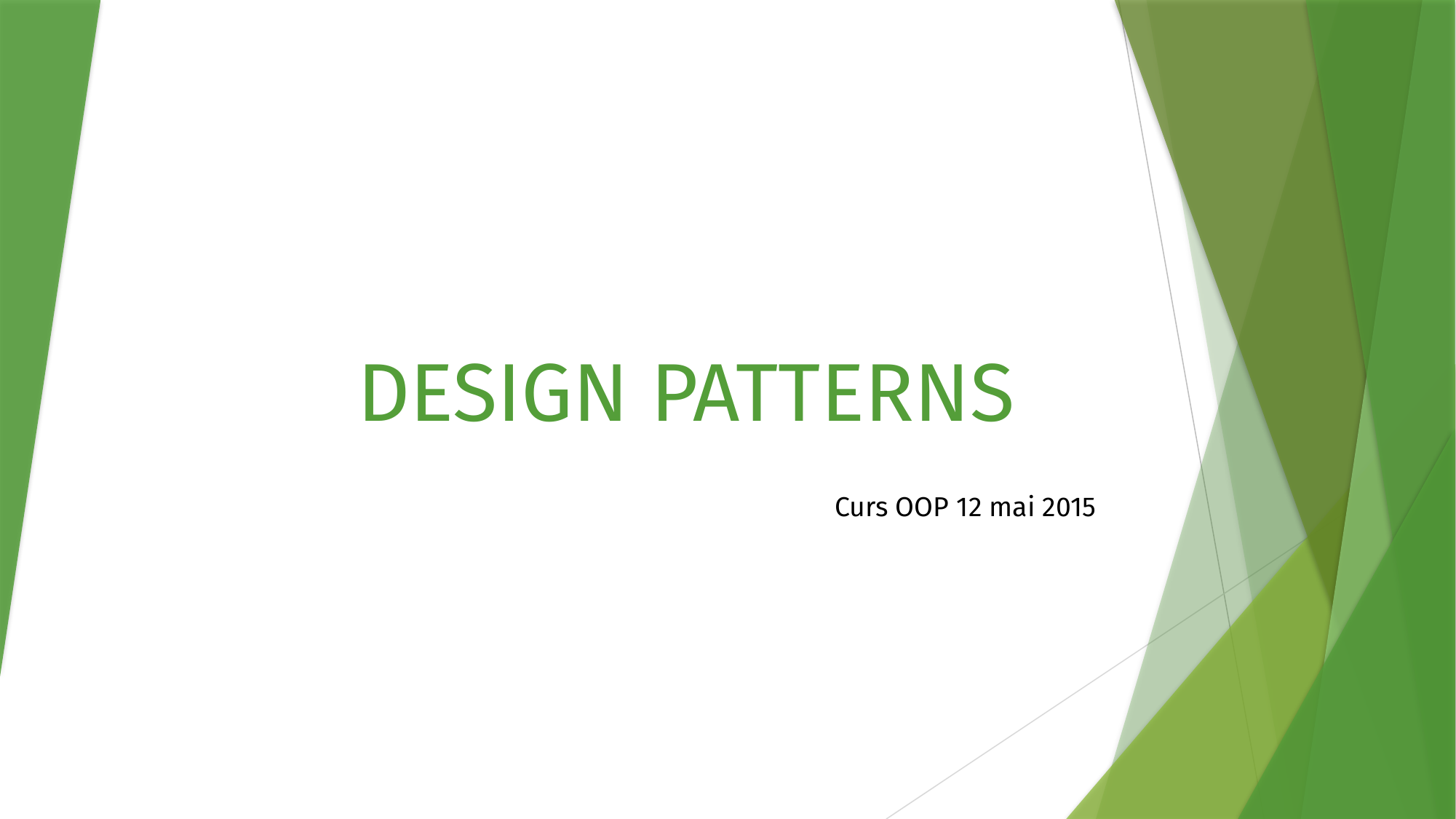

# DESIGN PATTERNS
Curs OOP 12 mai 2015